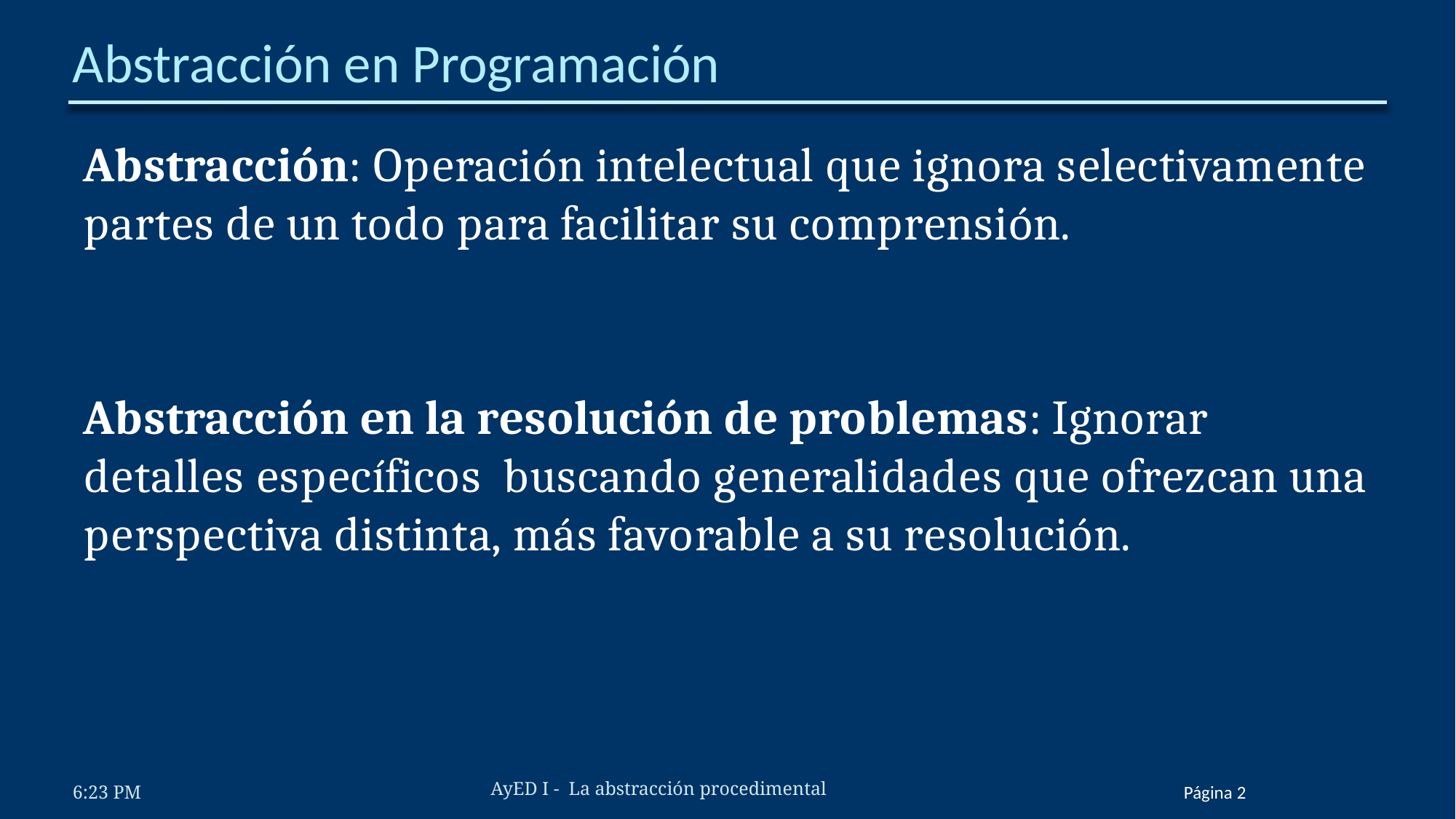

# Abstracción en Programación
Abstracción: Operación intelectual que ignora selectivamente partes de un todo para facilitar su comprensión.

Abstracción en la resolución de problemas: Ignorar detalles específicos  buscando generalidades que ofrezcan una perspectiva distinta, más favorable a su resolución.
AyED I -  La abstracción procedimental
6:23 PM
Página 2